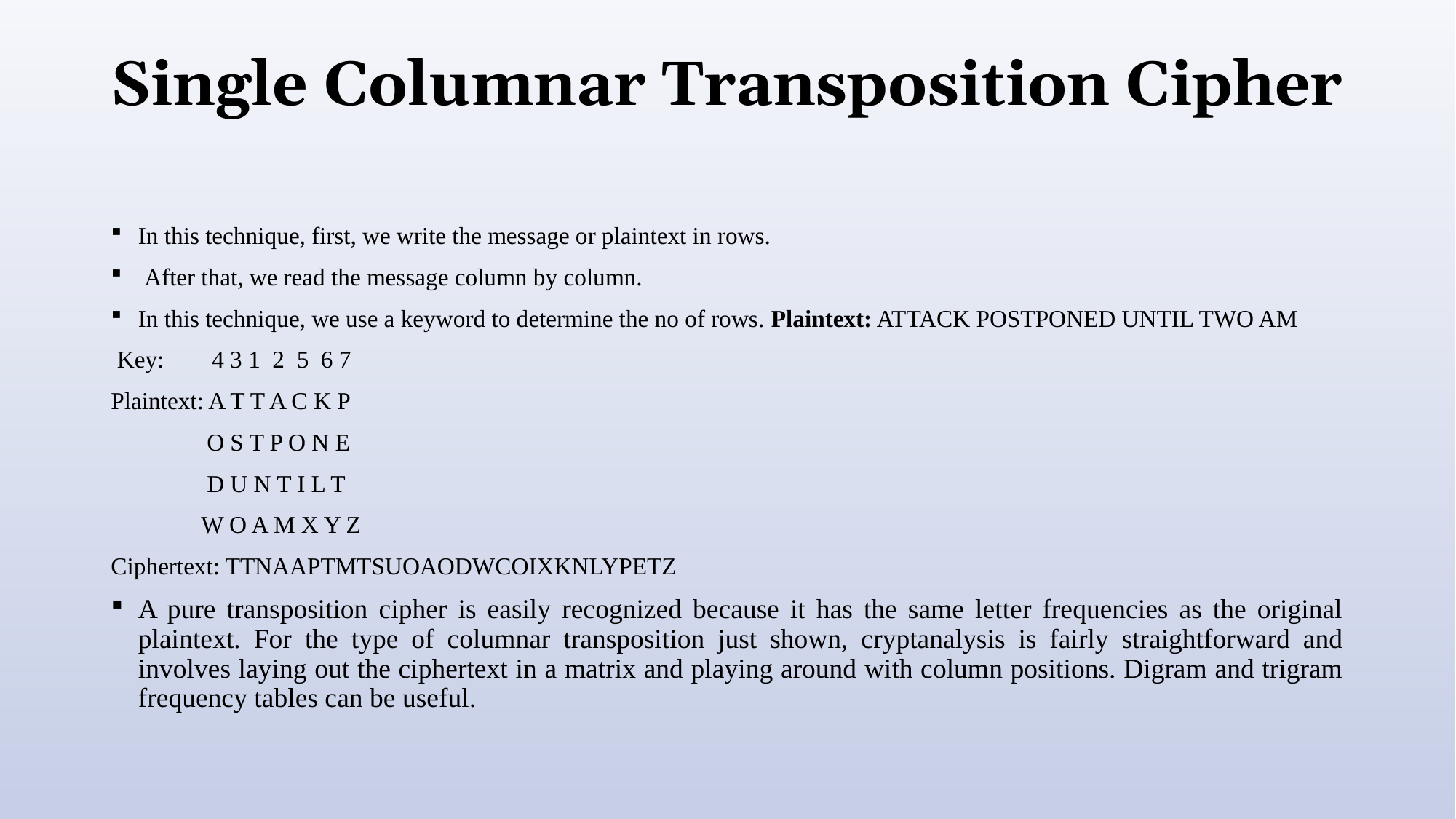

# Single Columnar Transposition Cipher
In this technique, first, we write the message or plaintext in rows.
 After that, we read the message column by column.
In this technique, we use a keyword to determine the no of rows. Plaintext: ATTACK POSTPONED UNTIL TWO AM
 Key:        4 3 1  2  5  6 7
Plaintext: A T T A C K P
                O S T P O N E
                D U N T I L T
               W O A M X Y Z
Ciphertext: TTNAAPTMTSUOAODWCOIXKNLYPETZ
A pure transposition cipher is easily recognized because it has the same letter frequencies as the original plaintext. For the type of columnar transposition just shown, cryptanalysis is fairly straightforward and involves laying out the ciphertext in a matrix and playing around with column positions. Digram and trigram frequency tables can be useful.